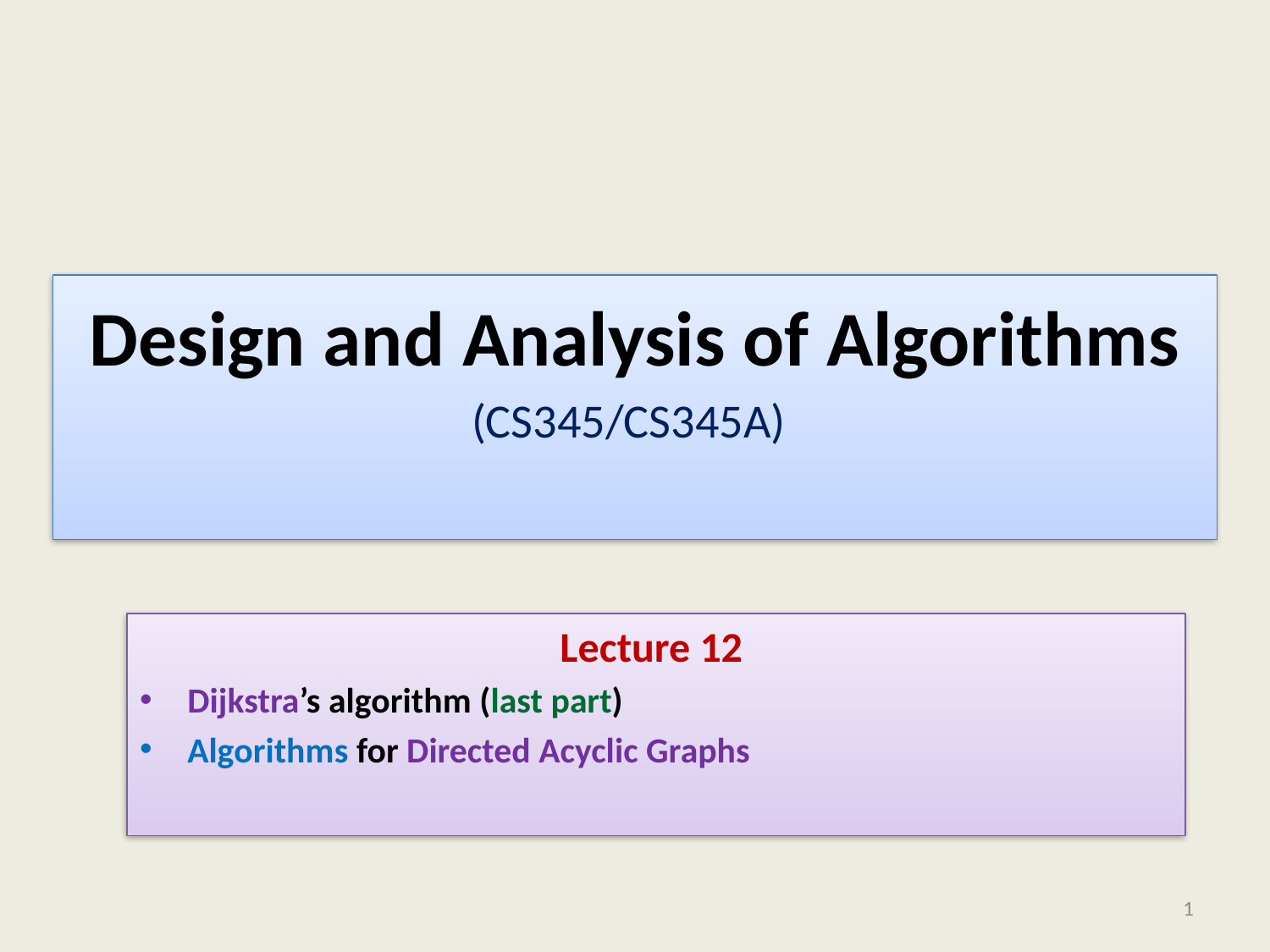

# Design and Analysis of Algorithms (CS345/CS345A)
Lecture 12
Dijkstra’s algorithm (last part)
Algorithms for Directed Acyclic Graphs
1